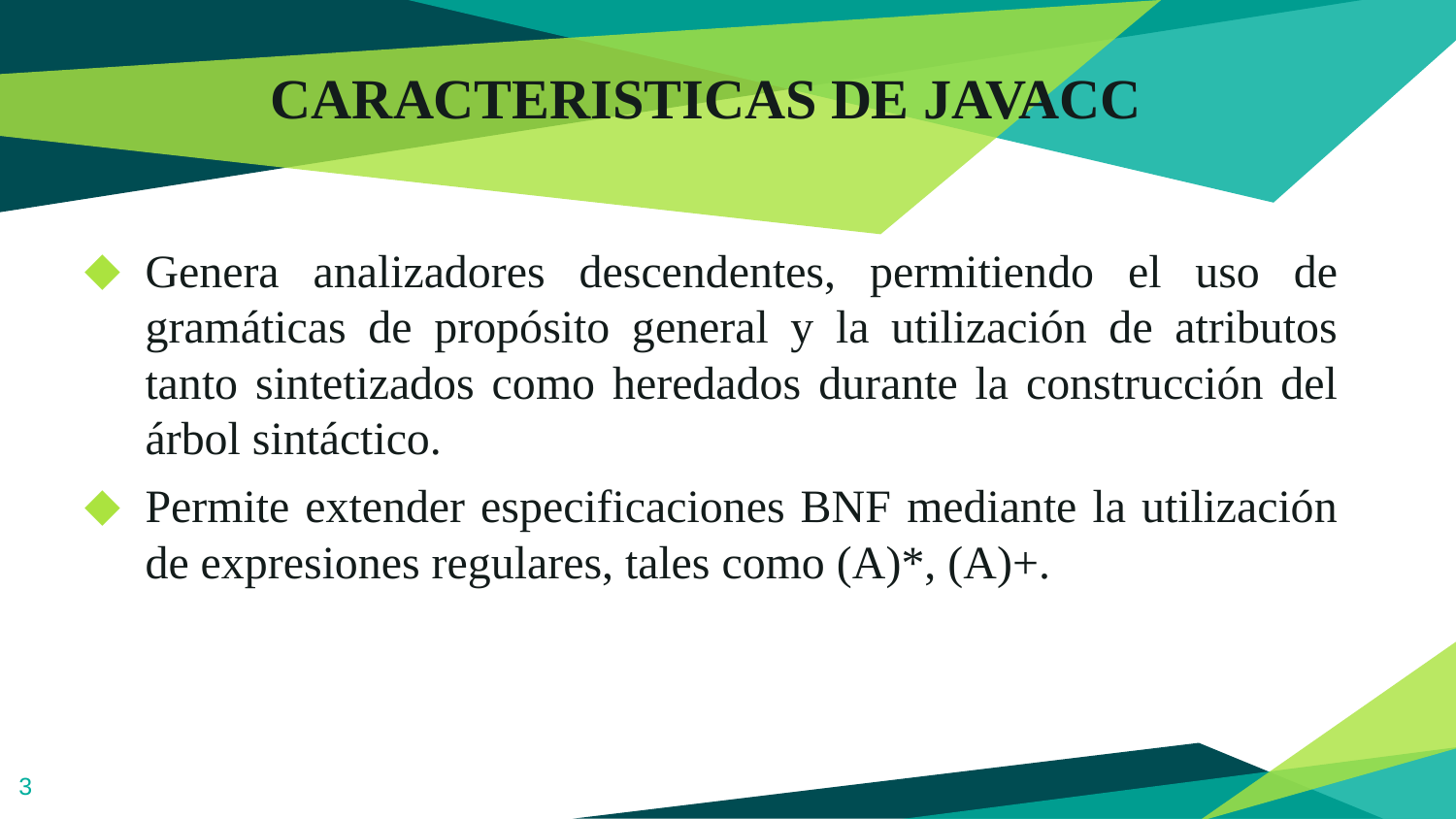

# CARACTERISTICAS DE JAVACC
Genera analizadores descendentes, permitiendo el uso de gramáticas de propósito general y la utilización de atributos tanto sintetizados como heredados durante la construcción del árbol sintáctico.
Permite extender especificaciones BNF mediante la utilización de expresiones regulares, tales como (A)*, (A)+.

3